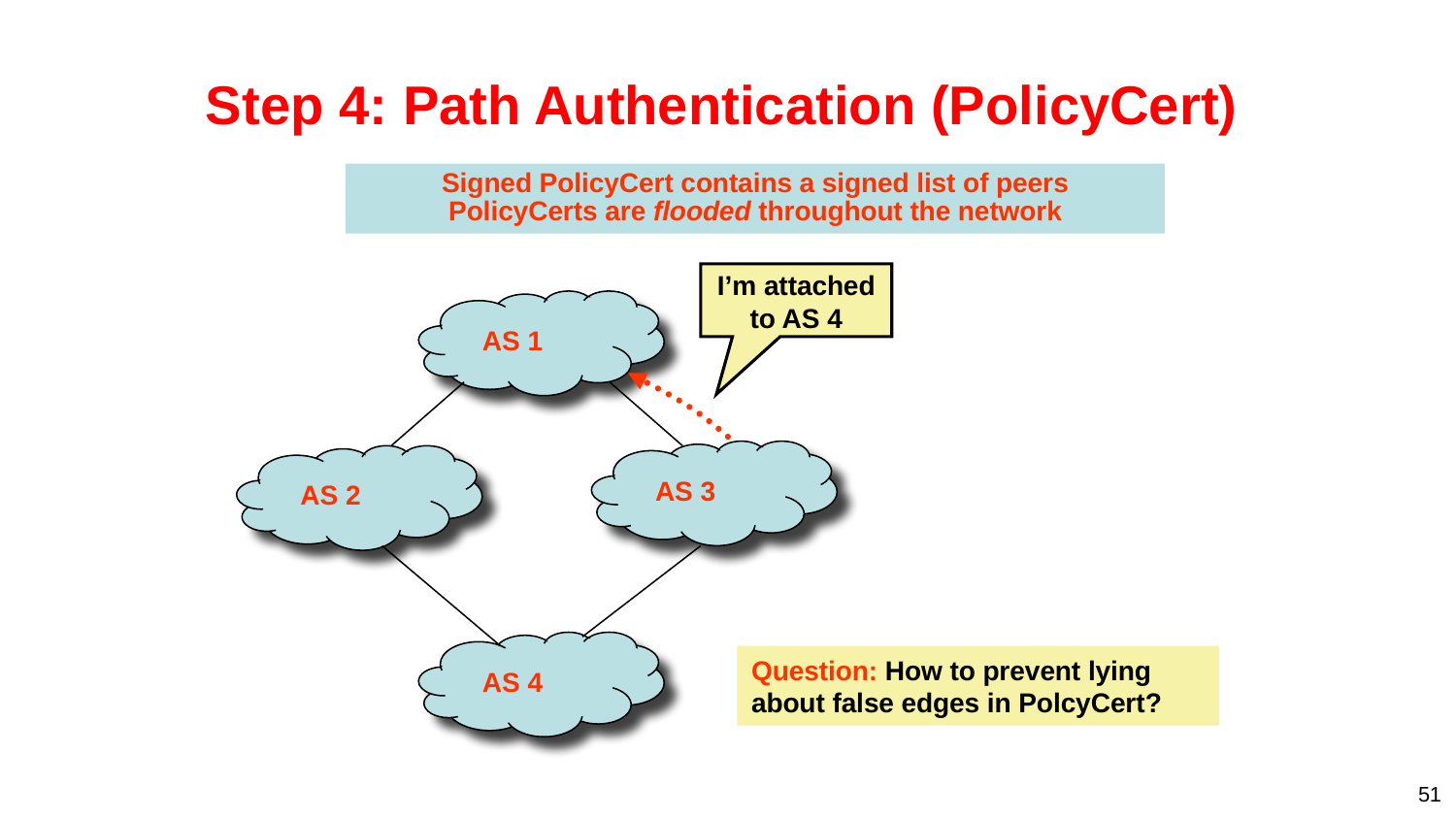

# Step 4: Path Authentication (PolicyCert)
Signed PolicyCert contains a signed list of peers
PolicyCerts are flooded throughout the network
I’m attached to AS 4

AS 1

AS 3

AS 2

AS 4
Question: How to prevent lying about false edges in PolcyCert?
51